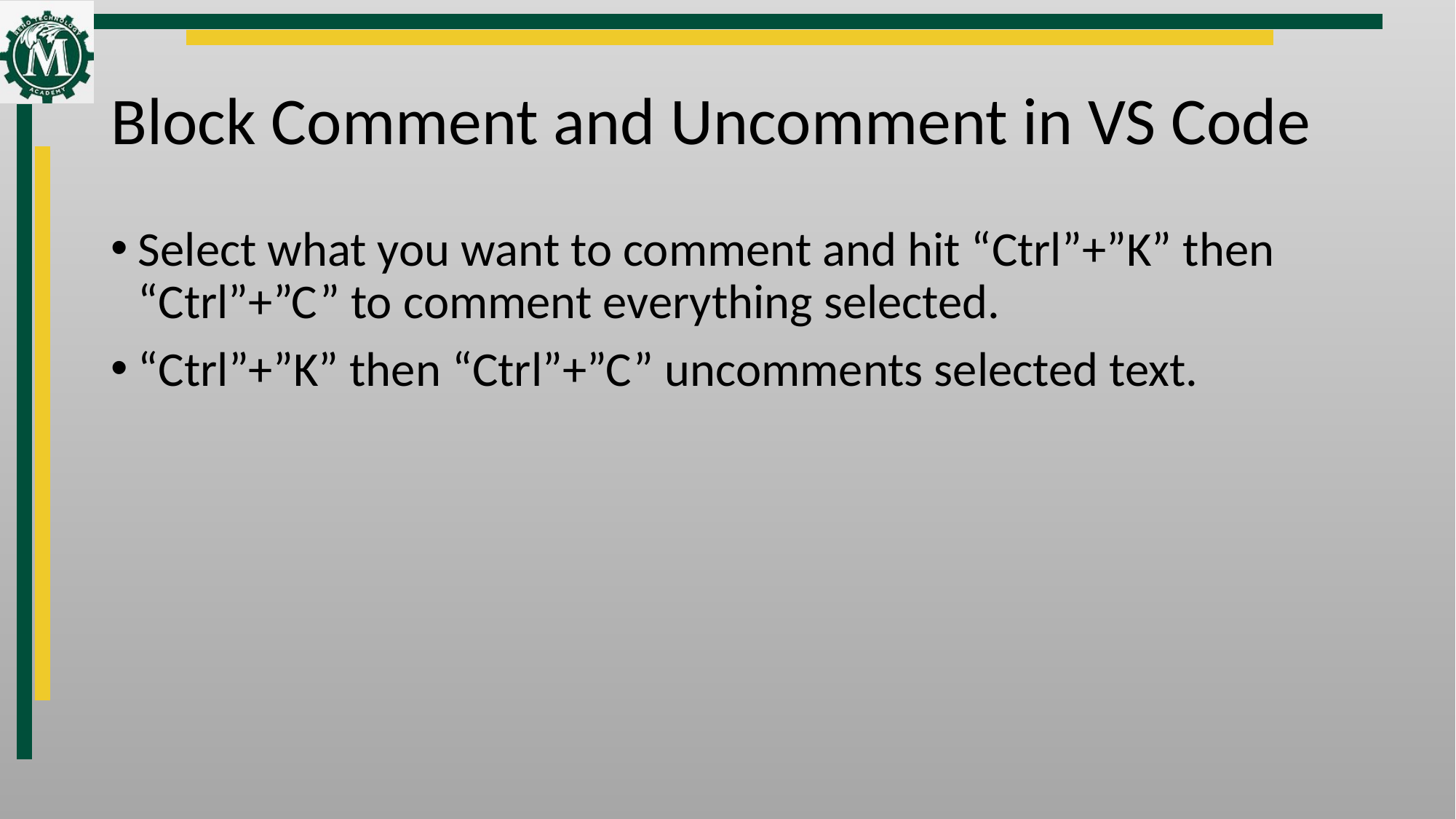

# Block Comment and Uncomment in VS Code
Select what you want to comment and hit “Ctrl”+”K” then “Ctrl”+”C” to comment everything selected.
“Ctrl”+”K” then “Ctrl”+”C” uncomments selected text.